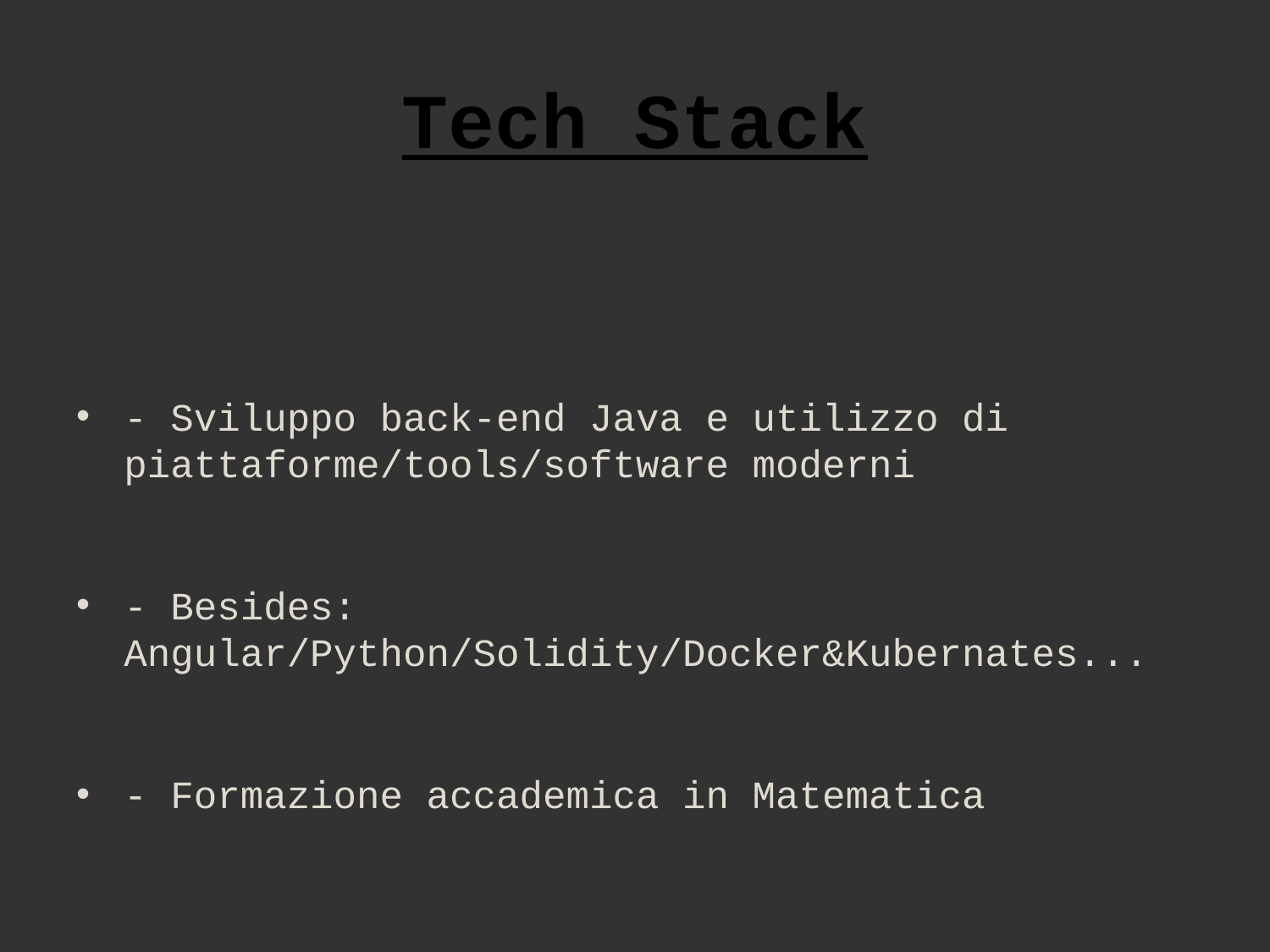

# Tech Stack

- Sviluppo back-end Java e utilizzo di piattaforme/tools/software moderni
- Besides: Angular/Python/Solidity/Docker&Kubernates...
- Formazione accademica in Matematica